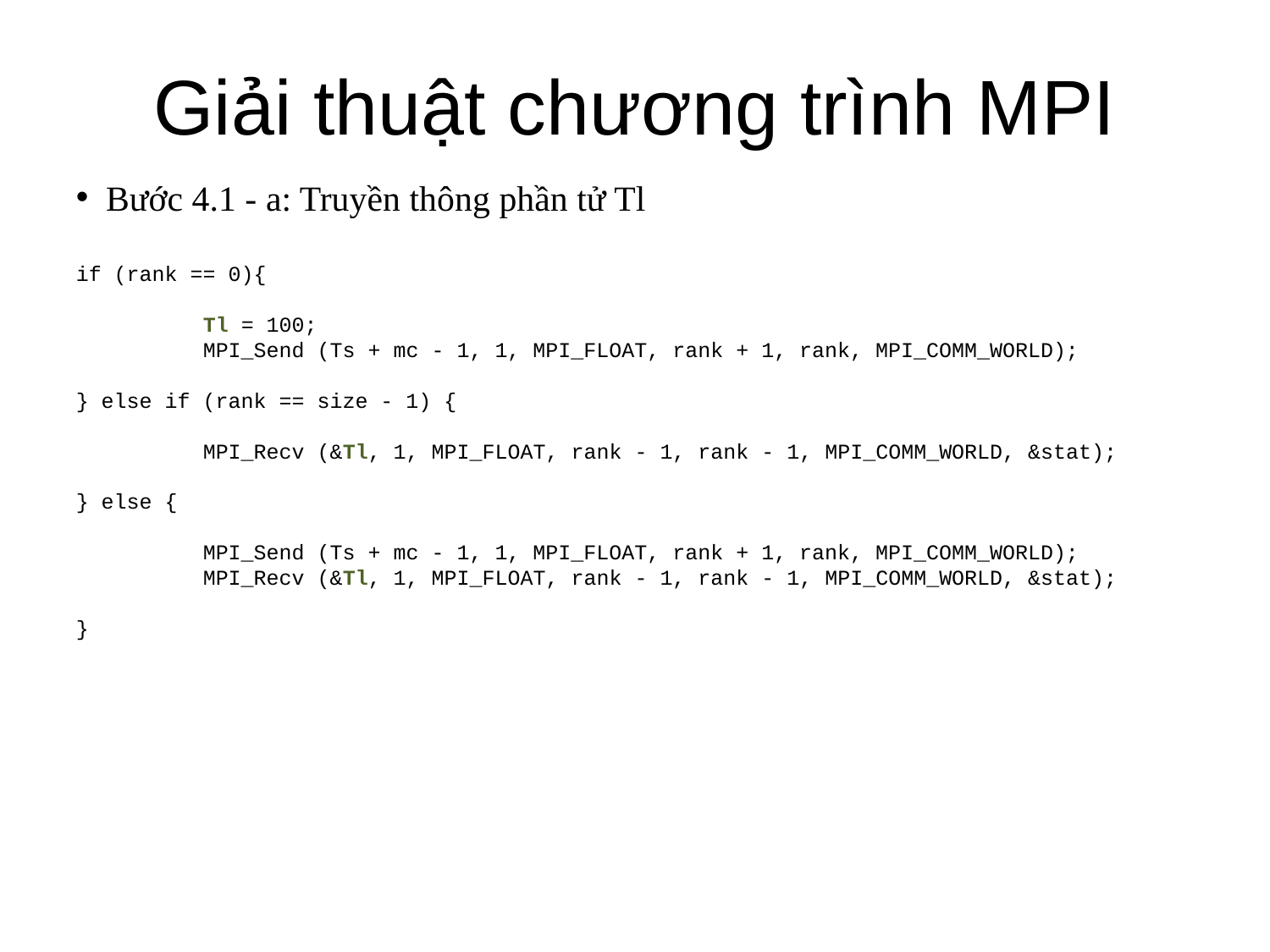

Giải thuật chương trình MPI
Bước 4.1 - a: Truyền thông phần tử Tl

if (rank == 0){

	Tl = 100;
	MPI_Send (Ts + mc - 1, 1, MPI_FLOAT, rank + 1, rank, MPI_COMM_WORLD);

} else if (rank == size - 1) {

	MPI_Recv (&Tl, 1, MPI_FLOAT, rank - 1, rank - 1, MPI_COMM_WORLD, &stat);

} else {

	MPI_Send (Ts + mc - 1, 1, MPI_FLOAT, rank + 1, rank, MPI_COMM_WORLD);
	MPI_Recv (&Tl, 1, MPI_FLOAT, rank - 1, rank - 1, MPI_COMM_WORLD, &stat);

}